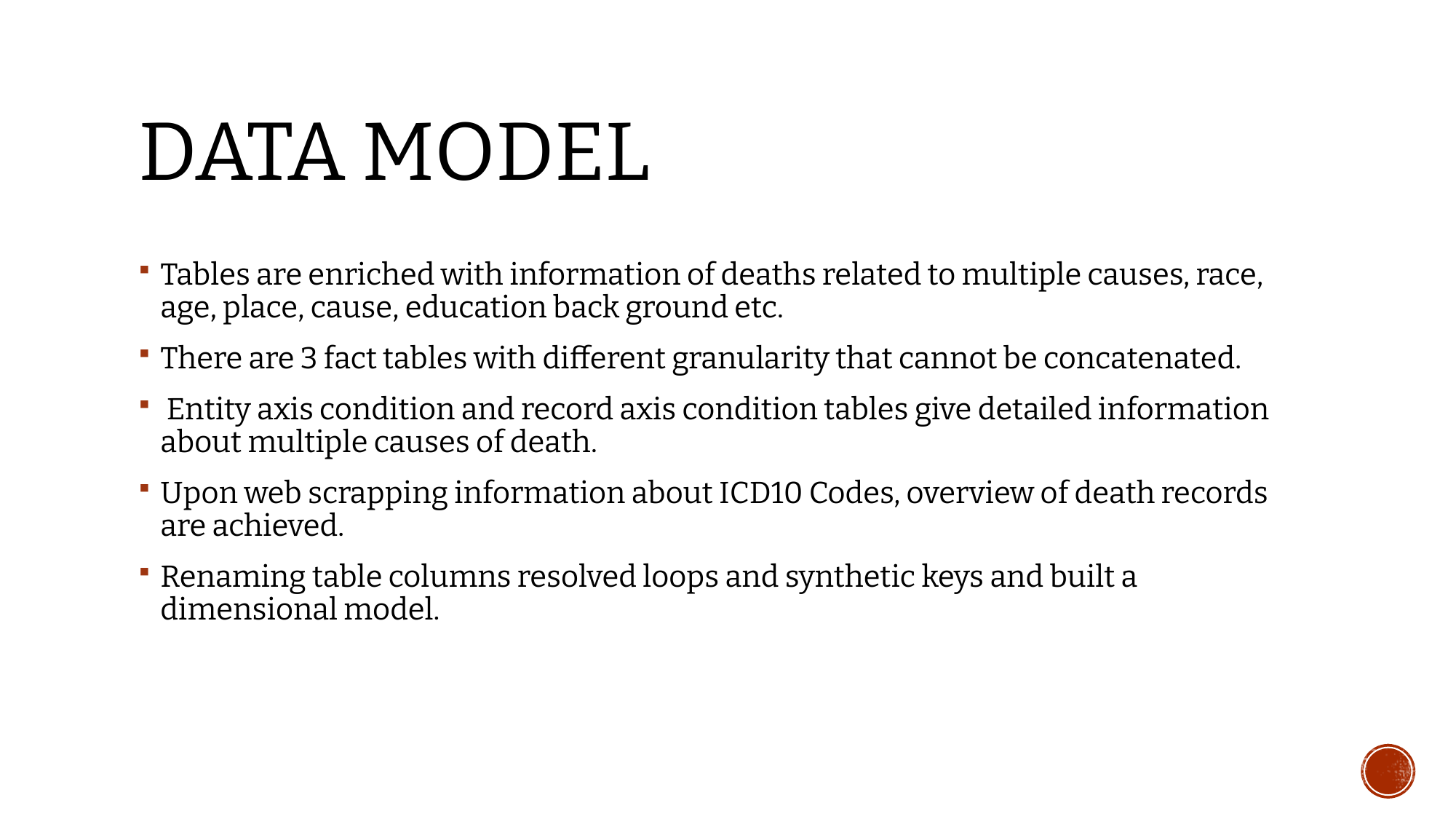

# Data Model
Tables are enriched with information of deaths related to multiple causes, race, age, place, cause, education back ground etc.
There are 3 fact tables with different granularity that cannot be concatenated.
 Entity axis condition and record axis condition tables give detailed information about multiple causes of death.
Upon web scrapping information about ICD10 Codes, overview of death records are achieved.
Renaming table columns resolved loops and synthetic keys and built a dimensional model.